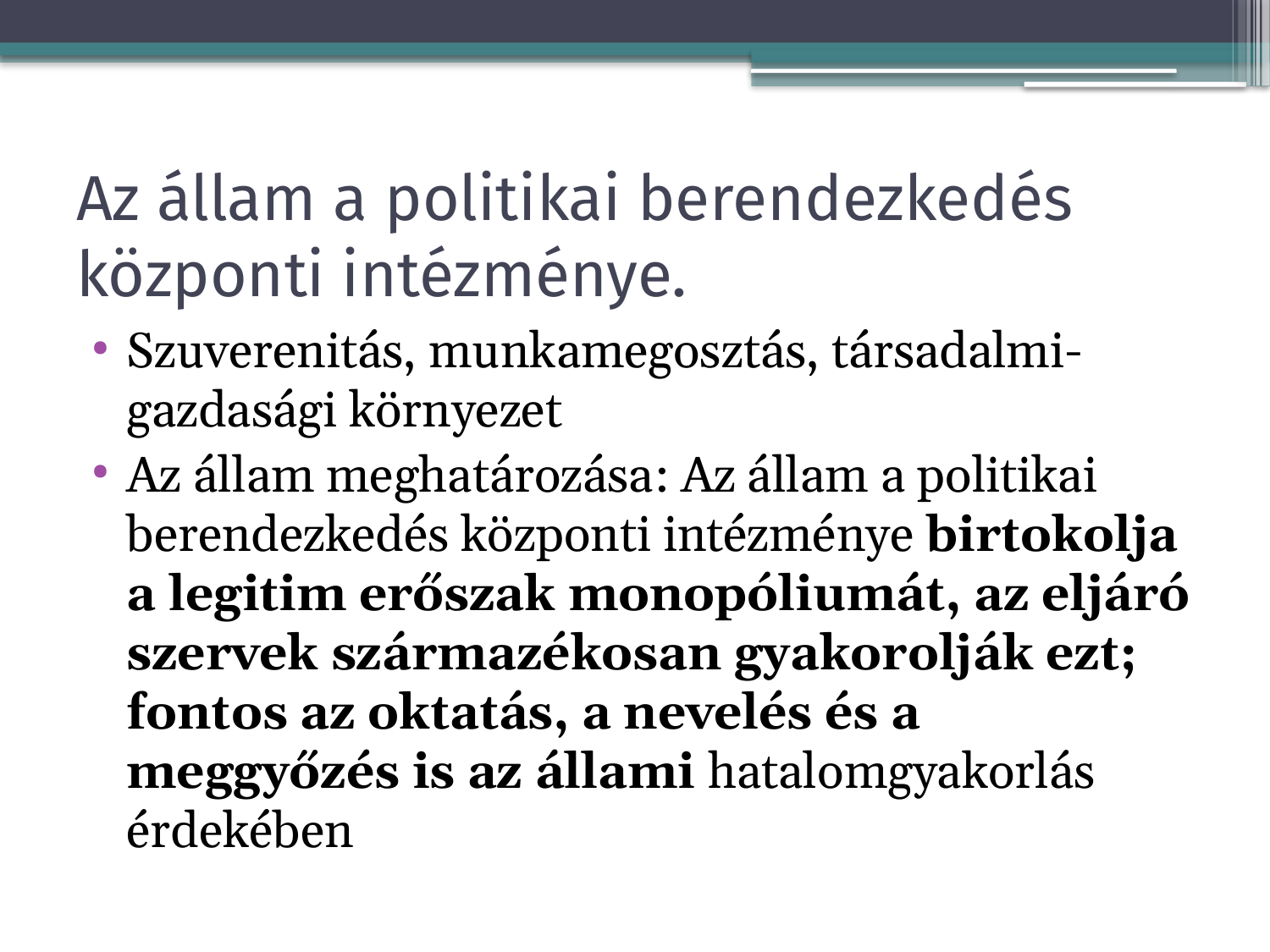

# Az állam a politikai berendezkedés központi intézménye.
Szuverenitás, munkamegosztás, társadalmi-gazdasági környezet
Az állam meghatározása: Az állam a politikai berendezkedés központi intézménye birtokolja a legitim erőszak monopóliumát, az eljáró szervek származékosan gyakorolják ezt; fontos az oktatás, a nevelés és a meggyőzés is az állami hatalomgyakorlás érdekében